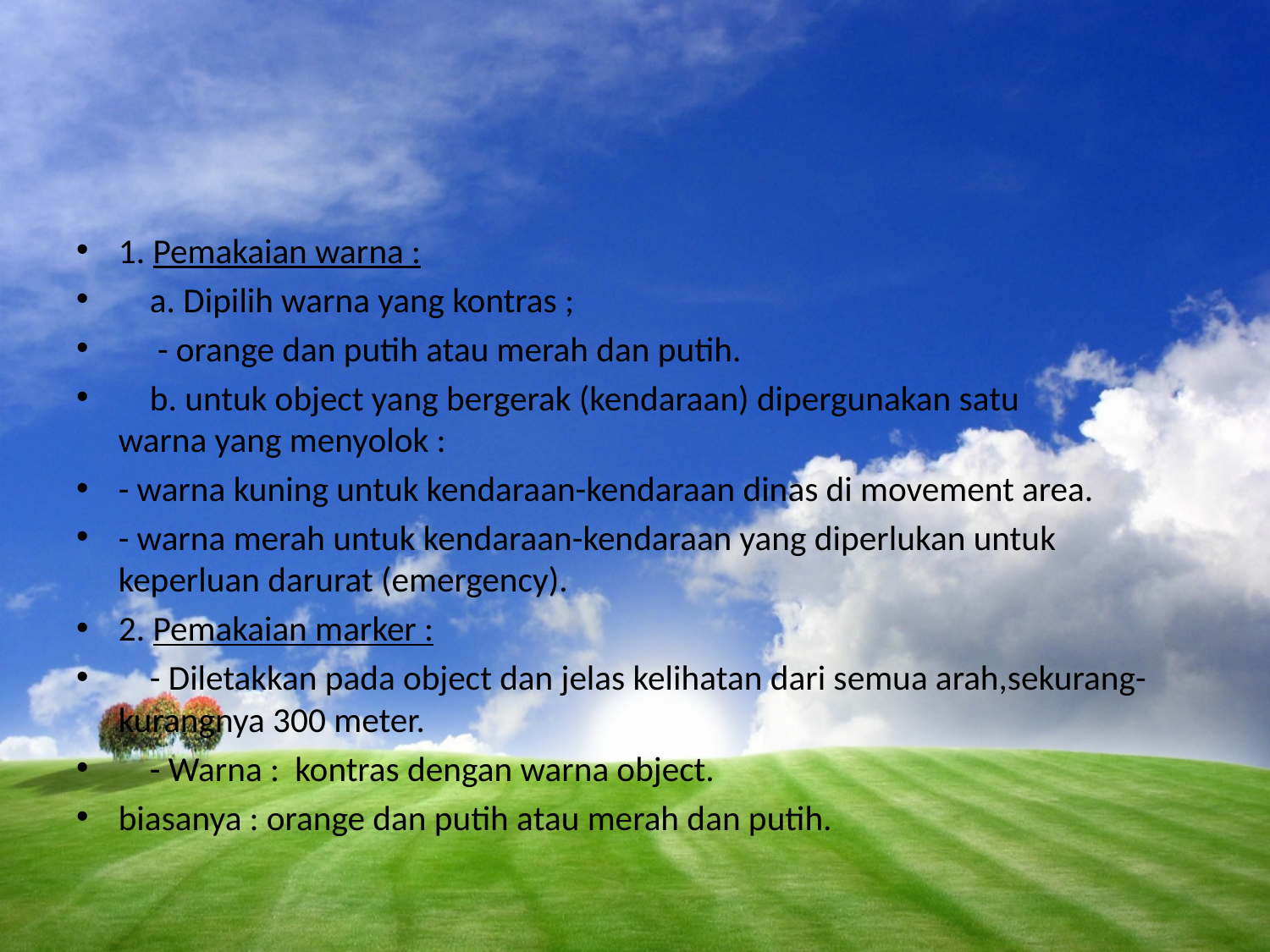

#
1. Pemakaian warna :
    a. Dipilih warna yang kontras ;
     - orange dan putih atau merah dan putih.
    b. untuk object yang bergerak (kendaraan) dipergunakan satu              warna yang menyolok :
- warna kuning untuk kendaraan-kendaraan dinas di movement area.
- warna merah untuk kendaraan-kendaraan yang diperlukan untuk keperluan darurat (emergency).
2. Pemakaian marker :
    - Diletakkan pada object dan jelas kelihatan dari semua arah,sekurang-kurangnya 300 meter.
    - Warna :  kontras dengan warna object.
biasanya : orange dan putih atau merah dan putih.